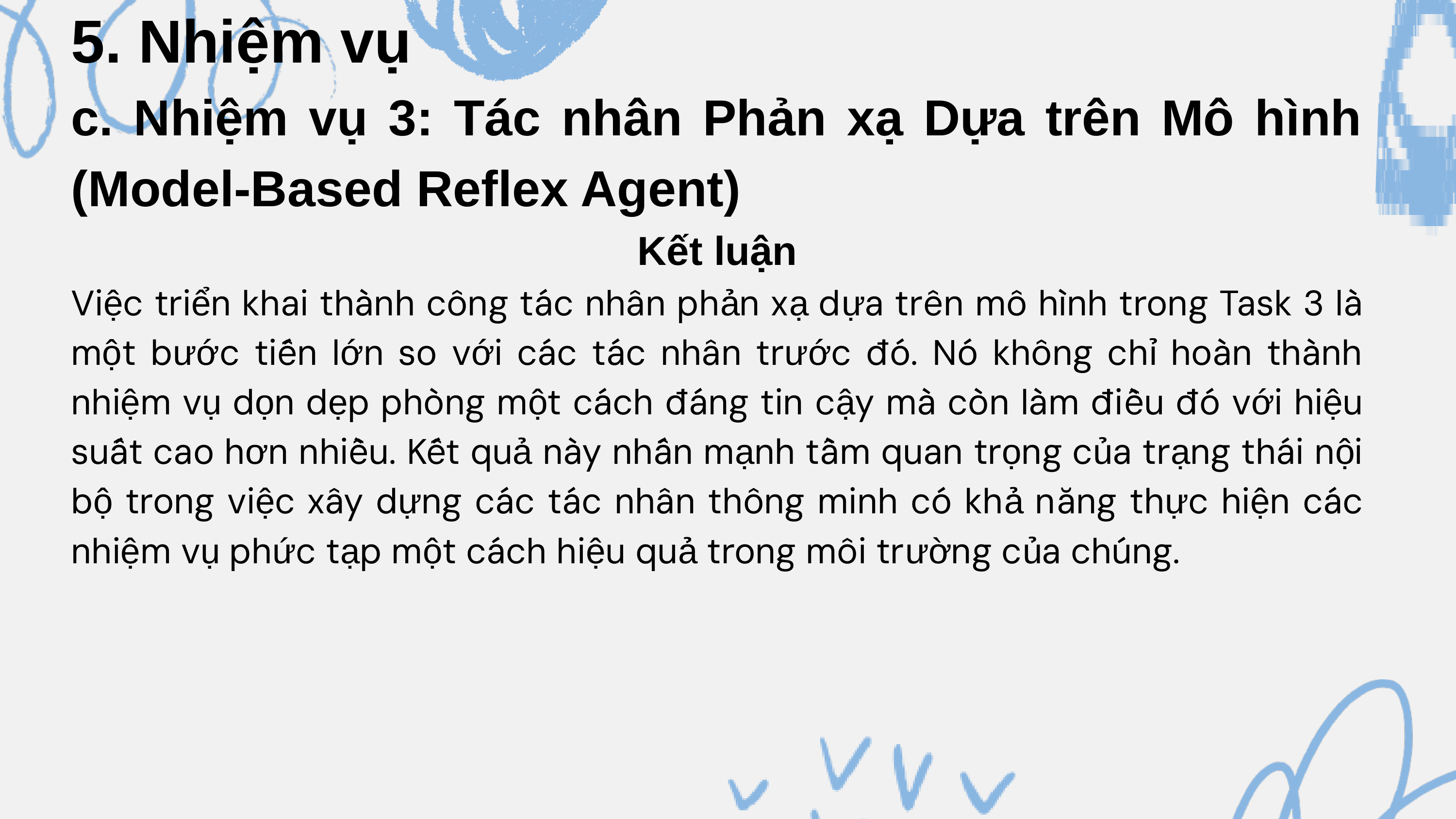

5. Nhiệm vụ
c. Nhiệm vụ 3: Tác nhân Phản xạ Dựa trên Mô hình (Model-Based Reflex Agent)
Kết luận
Việc triển khai thành công tác nhân phản xạ dựa trên mô hình trong Task 3 là một bước tiến lớn so với các tác nhân trước đó. Nó không chỉ hoàn thành nhiệm vụ dọn dẹp phòng một cách đáng tin cậy mà còn làm điều đó với hiệu suất cao hơn nhiều. Kết quả này nhấn mạnh tầm quan trọng của trạng thái nội bộ trong việc xây dựng các tác nhân thông minh có khả năng thực hiện các nhiệm vụ phức tạp một cách hiệu quả trong môi trường của chúng.